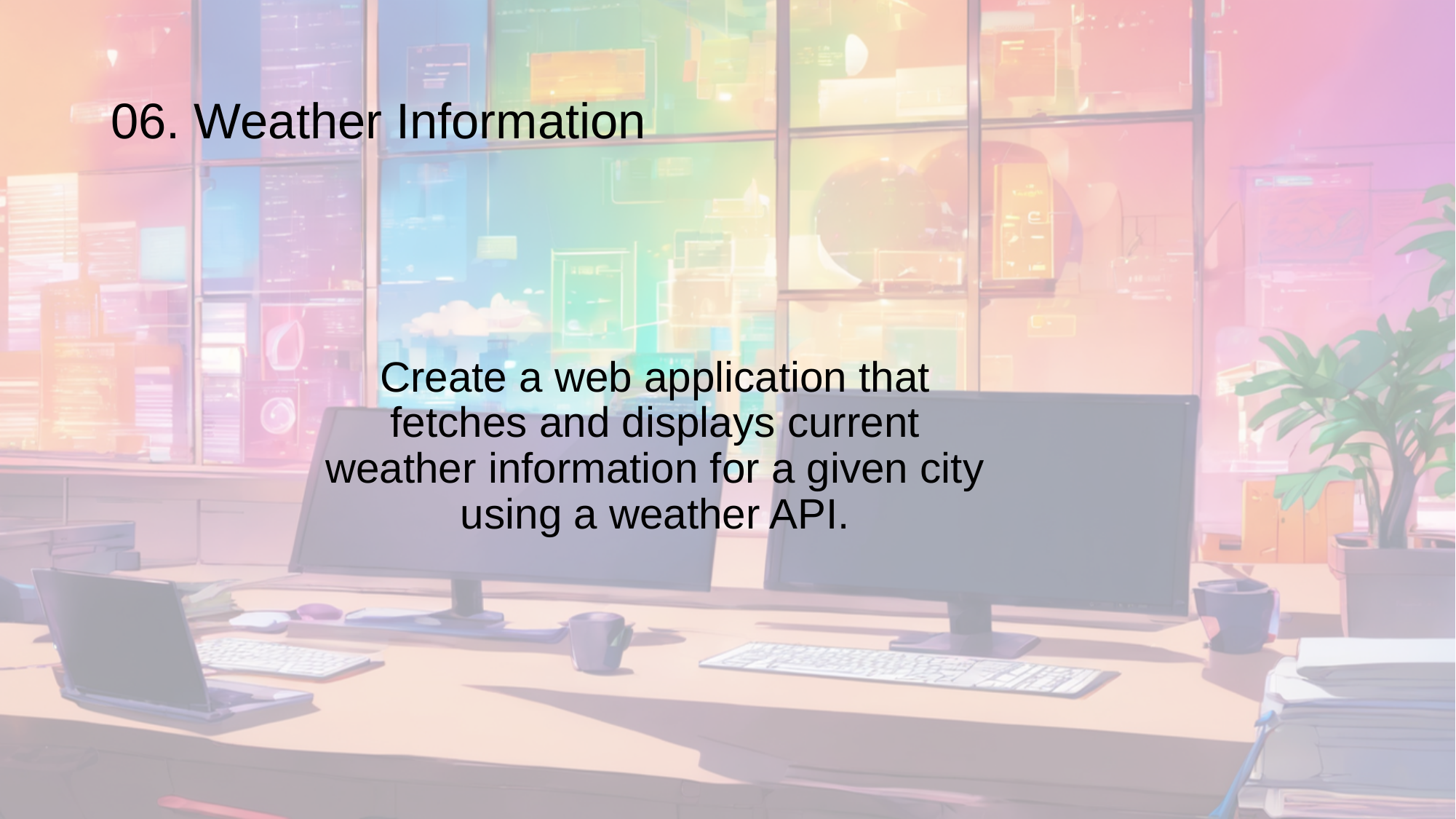

# 06. Weather Information
Create a web application that fetches and displays current weather information for a given city using a weather API.